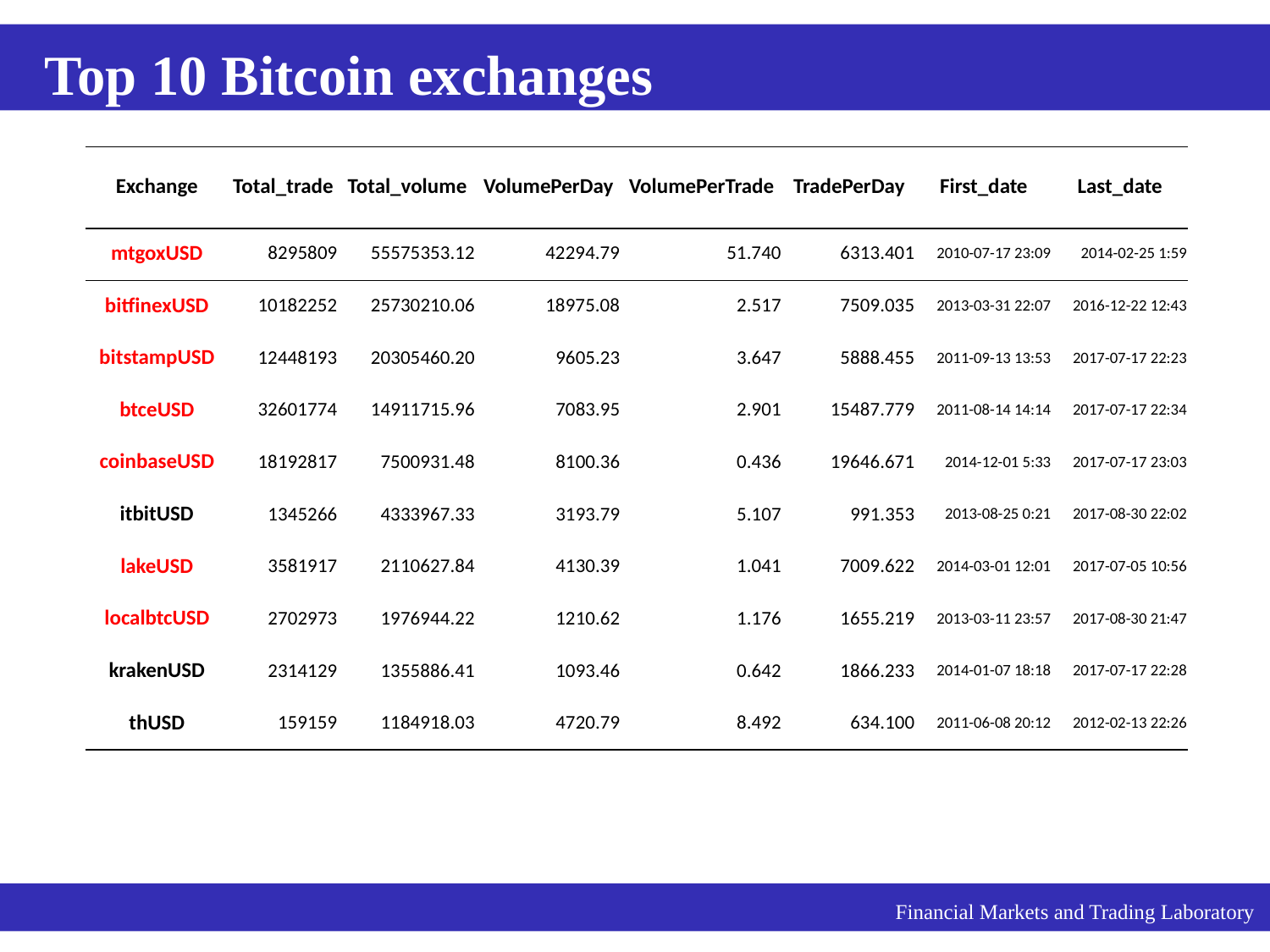

Top 10 Bitcoin exchanges
| Exchange | Total\_trade | Total\_volume | VolumePerDay | VolumePerTrade | TradePerDay | First\_date | Last\_date |
| --- | --- | --- | --- | --- | --- | --- | --- |
| mtgoxUSD | 8295809 | 55575353.12 | 42294.79 | 51.740 | 6313.401 | 2010-07-17 23:09 | 2014-02-25 1:59 |
| bitfinexUSD | 10182252 | 25730210.06 | 18975.08 | 2.517 | 7509.035 | 2013-03-31 22:07 | 2016-12-22 12:43 |
| bitstampUSD | 12448193 | 20305460.20 | 9605.23 | 3.647 | 5888.455 | 2011-09-13 13:53 | 2017-07-17 22:23 |
| btceUSD | 32601774 | 14911715.96 | 7083.95 | 2.901 | 15487.779 | 2011-08-14 14:14 | 2017-07-17 22:34 |
| coinbaseUSD | 18192817 | 7500931.48 | 8100.36 | 0.436 | 19646.671 | 2014-12-01 5:33 | 2017-07-17 23:03 |
| itbitUSD | 1345266 | 4333967.33 | 3193.79 | 5.107 | 991.353 | 2013-08-25 0:21 | 2017-08-30 22:02 |
| lakeUSD | 3581917 | 2110627.84 | 4130.39 | 1.041 | 7009.622 | 2014-03-01 12:01 | 2017-07-05 10:56 |
| localbtcUSD | 2702973 | 1976944.22 | 1210.62 | 1.176 | 1655.219 | 2013-03-11 23:57 | 2017-08-30 21:47 |
| krakenUSD | 2314129 | 1355886.41 | 1093.46 | 0.642 | 1866.233 | 2014-01-07 18:18 | 2017-07-17 22:28 |
| thUSD | 159159 | 1184918.03 | 4720.79 | 8.492 | 634.100 | 2011-06-08 20:12 | 2012-02-13 22:26 |

Financial Markets and Trading Laboratory